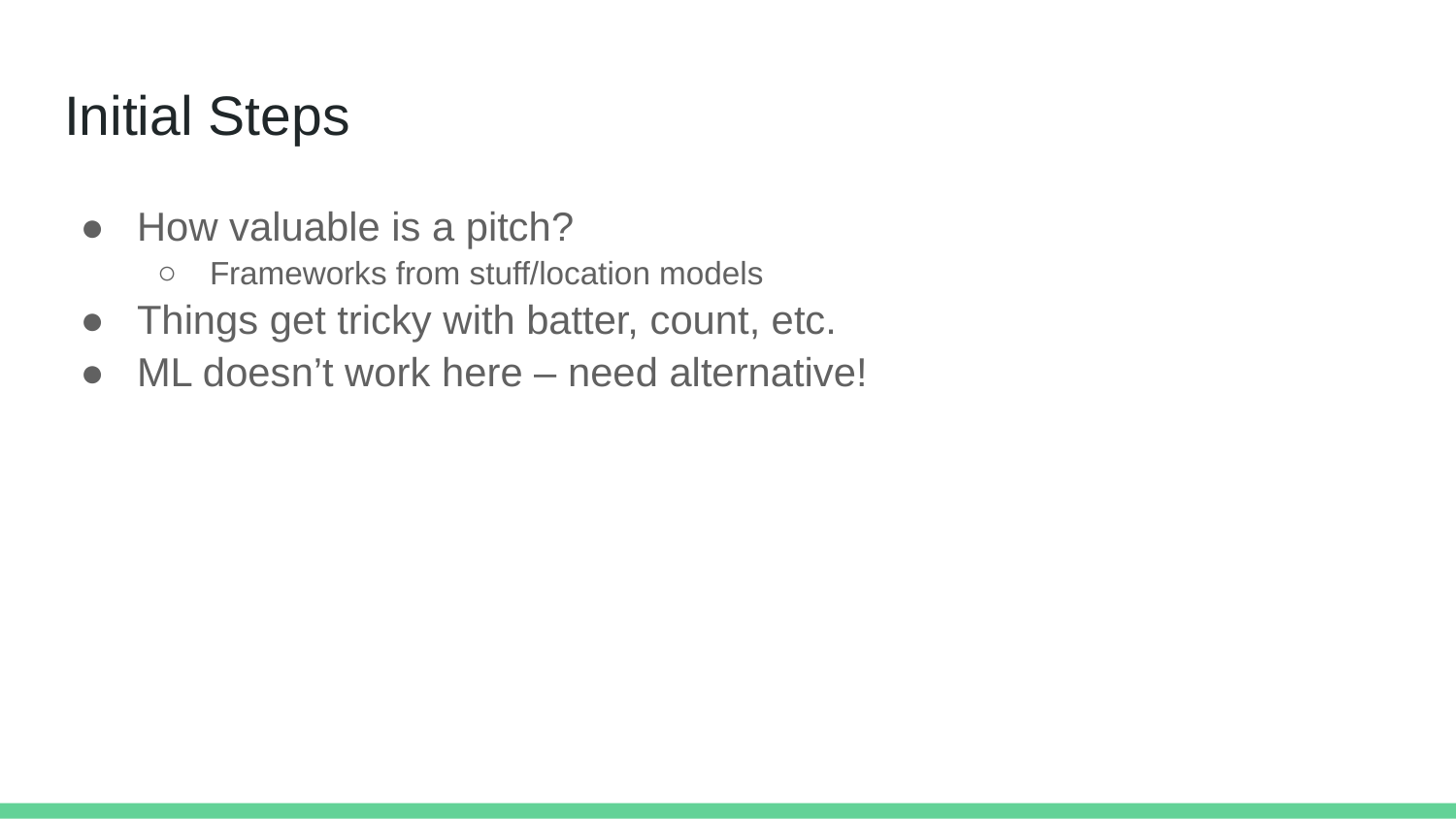

# Initial Steps
How valuable is a pitch?
Frameworks from stuff/location models
Things get tricky with batter, count, etc.
ML doesn’t work here – need alternative!